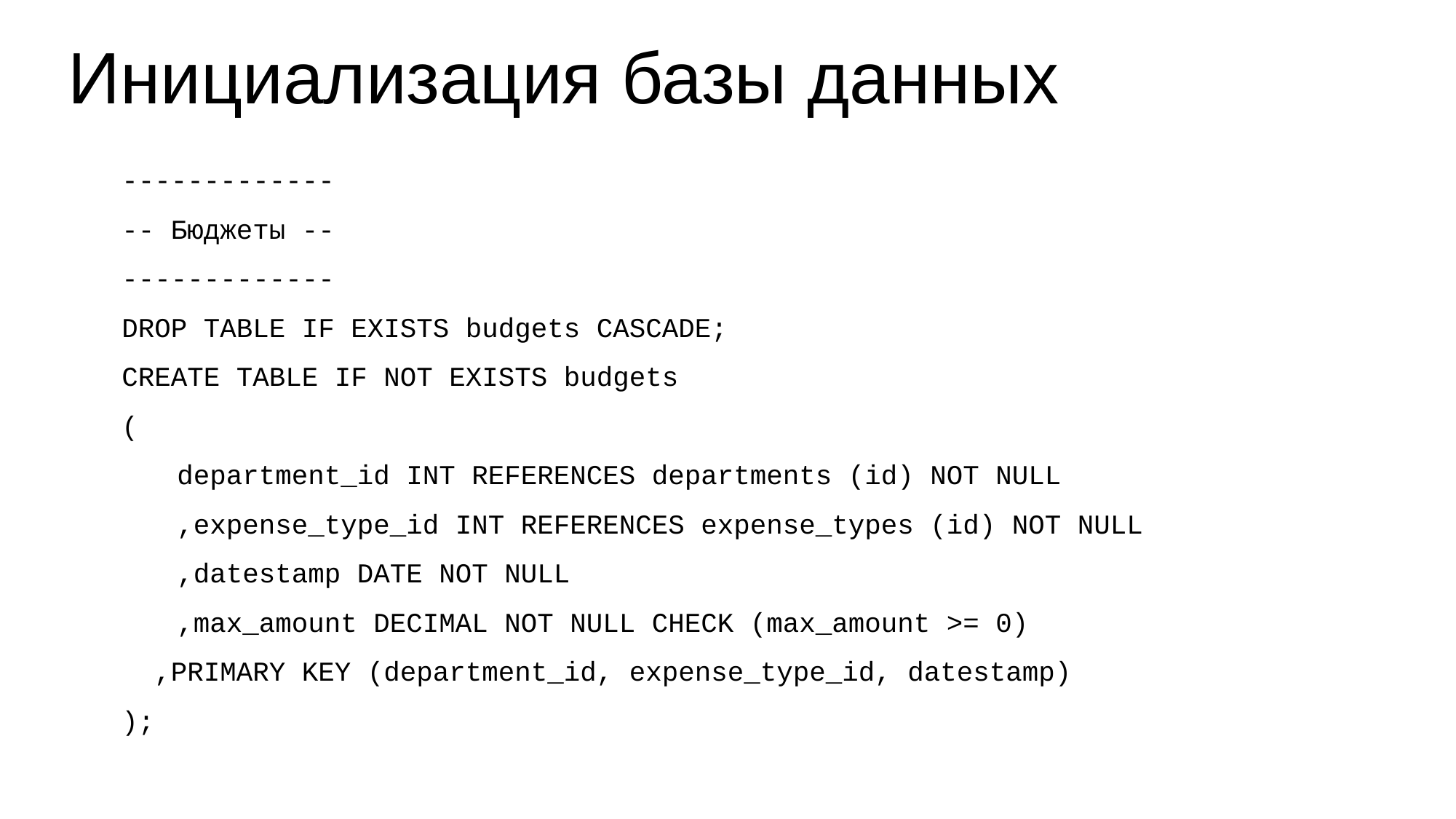

# Инициализация базы данных
-------------
-- Бюджеты --
-------------
DROP TABLE IF EXISTS budgets CASCADE;
CREATE TABLE IF NOT EXISTS budgets
(
	department_id INT REFERENCES departments (id) NOT NULL
	,expense_type_id INT REFERENCES expense_types (id) NOT NULL
	,datestamp DATE NOT NULL
	,max_amount DECIMAL NOT NULL CHECK (max_amount >= 0)
  ,PRIMARY KEY (department_id, expense_type_id, datestamp)
);